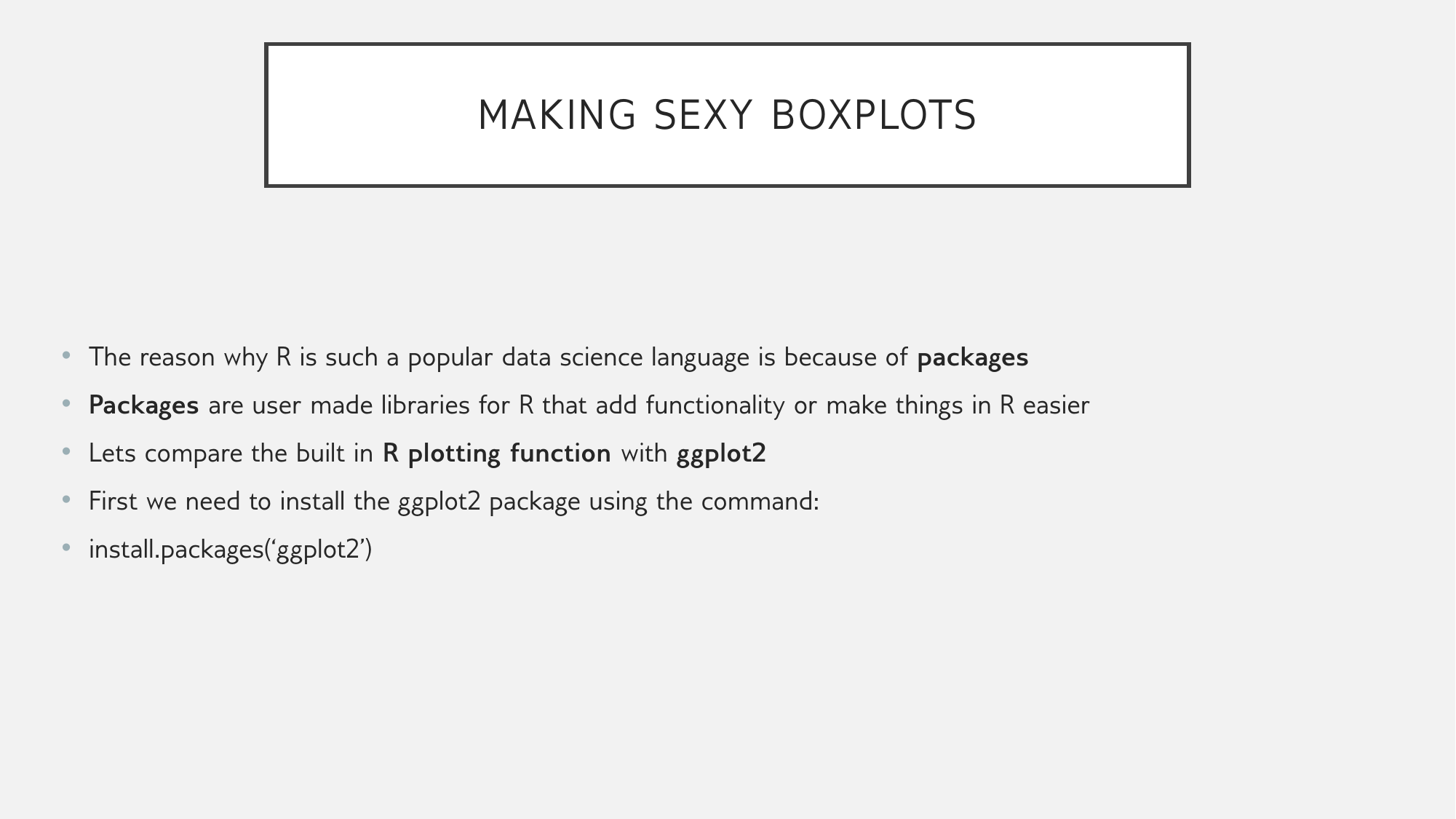

# Making sexy boxplots
The reason why R is such a popular data science language is because of packages
Packages are user made libraries for R that add functionality or make things in R easier
Lets compare the built in R plotting function with ggplot2
First we need to install the ggplot2 package using the command:
install.packages(‘ggplot2’)